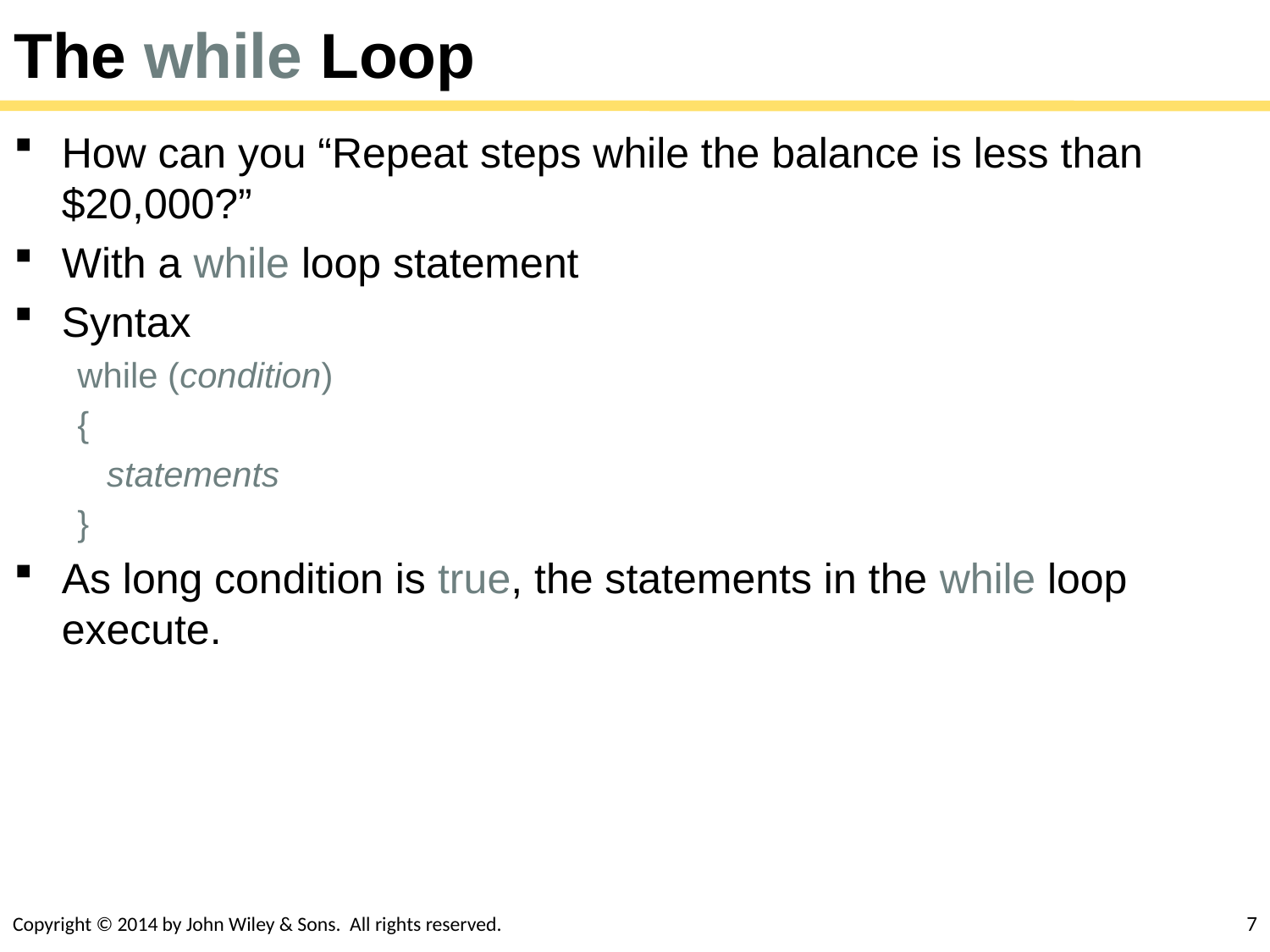

# The while Loop
How can you “Repeat steps while the balance is less than $20,000?”
With a while loop statement
Syntax
while (condition)
{
   statements
}
As long condition is true, the statements in the while loop execute.